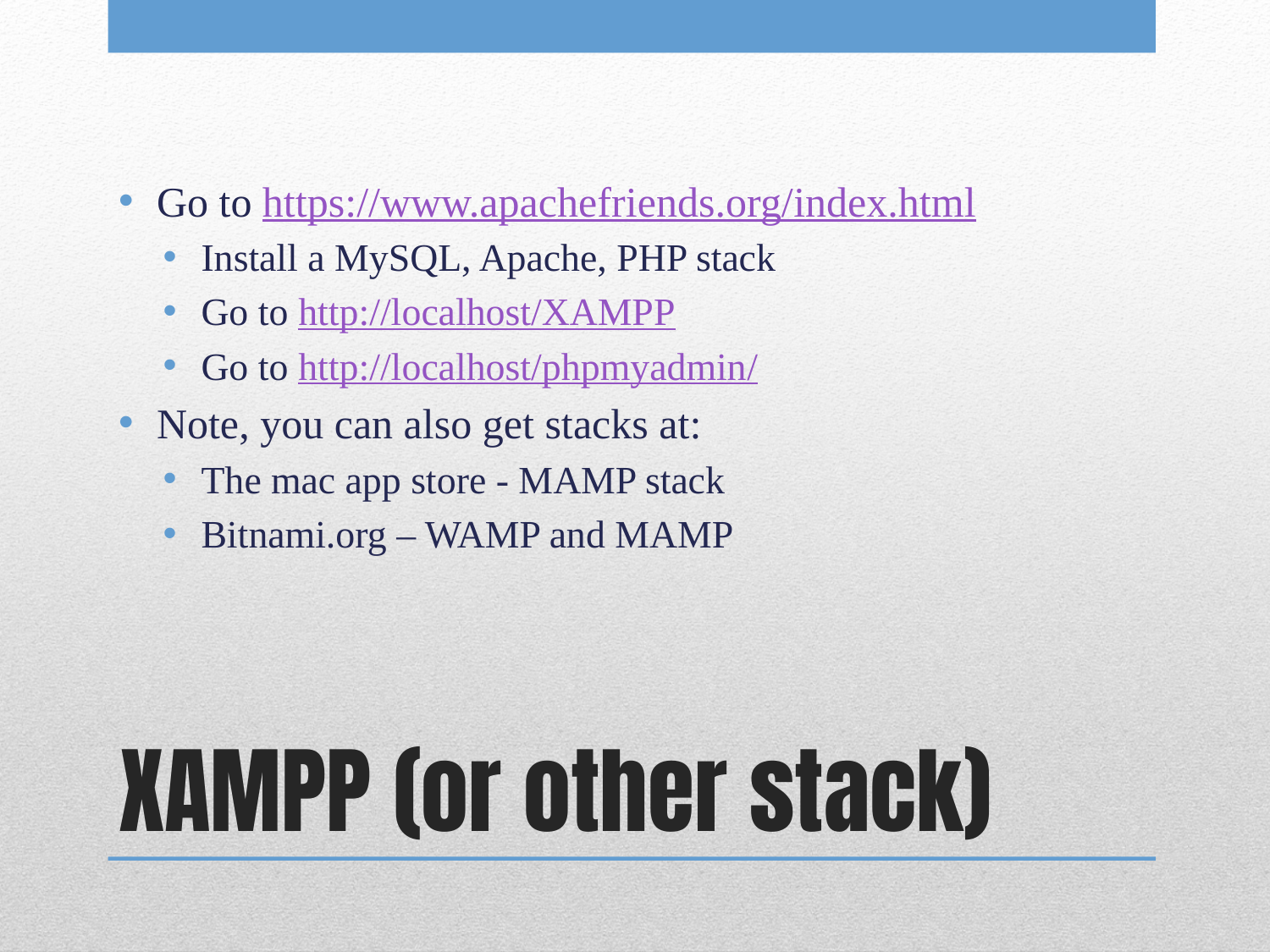

Go to https://www.apachefriends.org/index.html
Install a MySQL, Apache, PHP stack
Go to http://localhost/XAMPP
Go to http://localhost/phpmyadmin/
Note, you can also get stacks at:
The mac app store - MAMP stack
Bitnami.org – WAMP and MAMP
# XAMPP (or other stack)